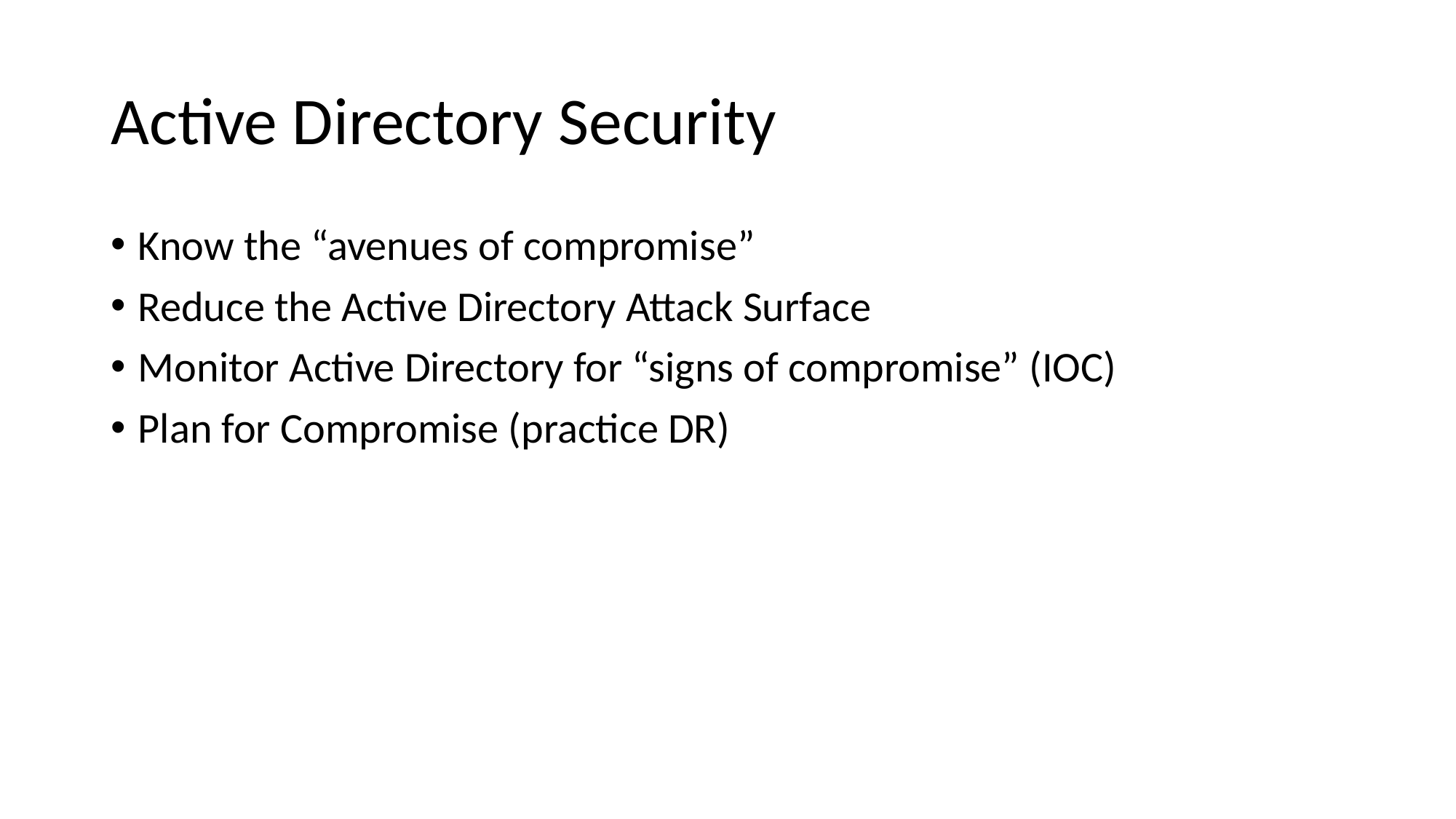

# Active Directory Security
Know the “avenues of compromise”
Reduce the Active Directory Attack Surface
Monitor Active Directory for “signs of compromise” (IOC)
Plan for Compromise (practice DR)